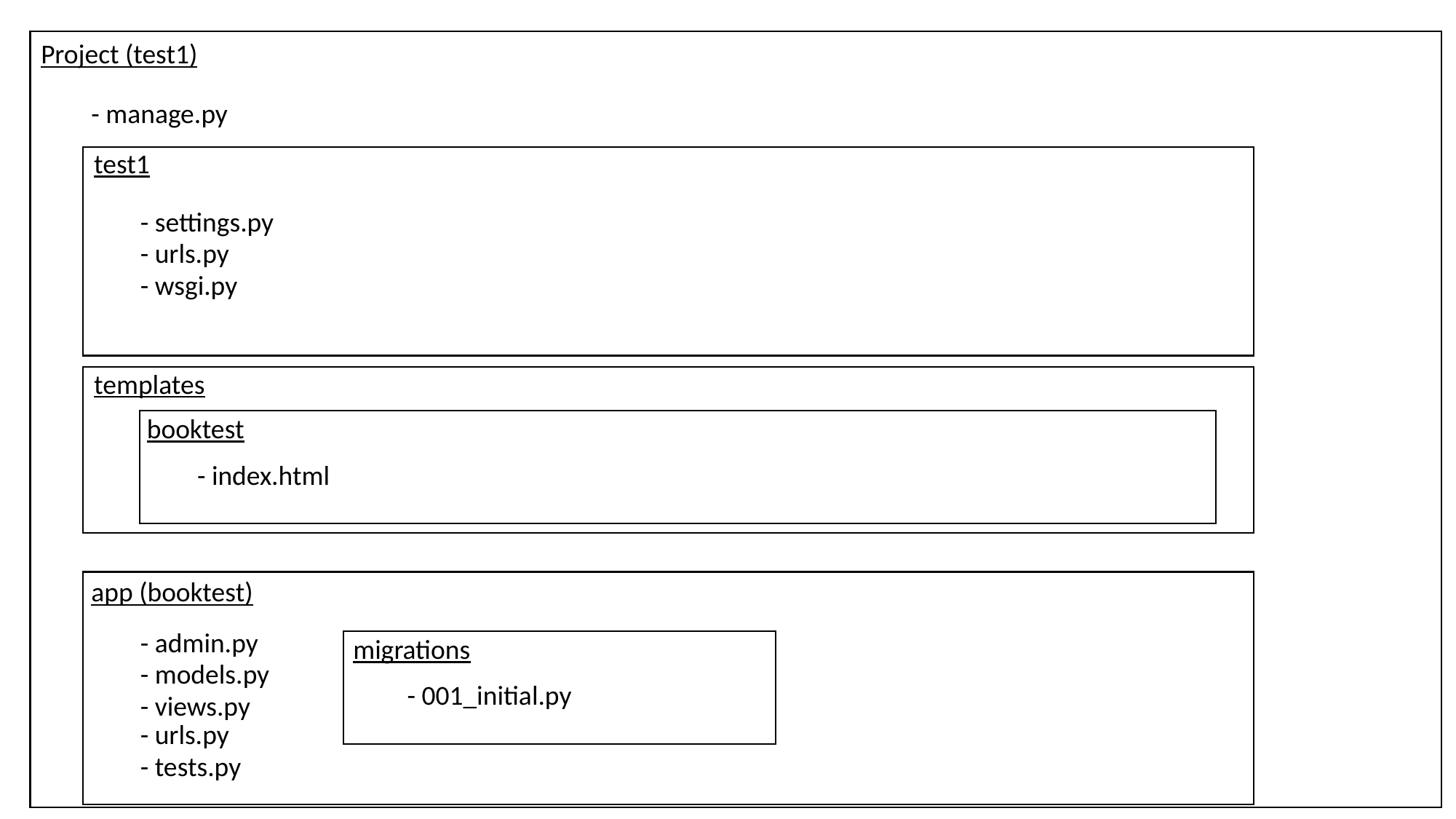

Project (test1)

- manage.py
test1

- settings.py
- urls.py
- wsgi.py
templates

booktest

- index.html
app (booktest)

- admin.py
migrations

- models.py
- 001_initial.py
- views.py
- urls.py
- tests.py